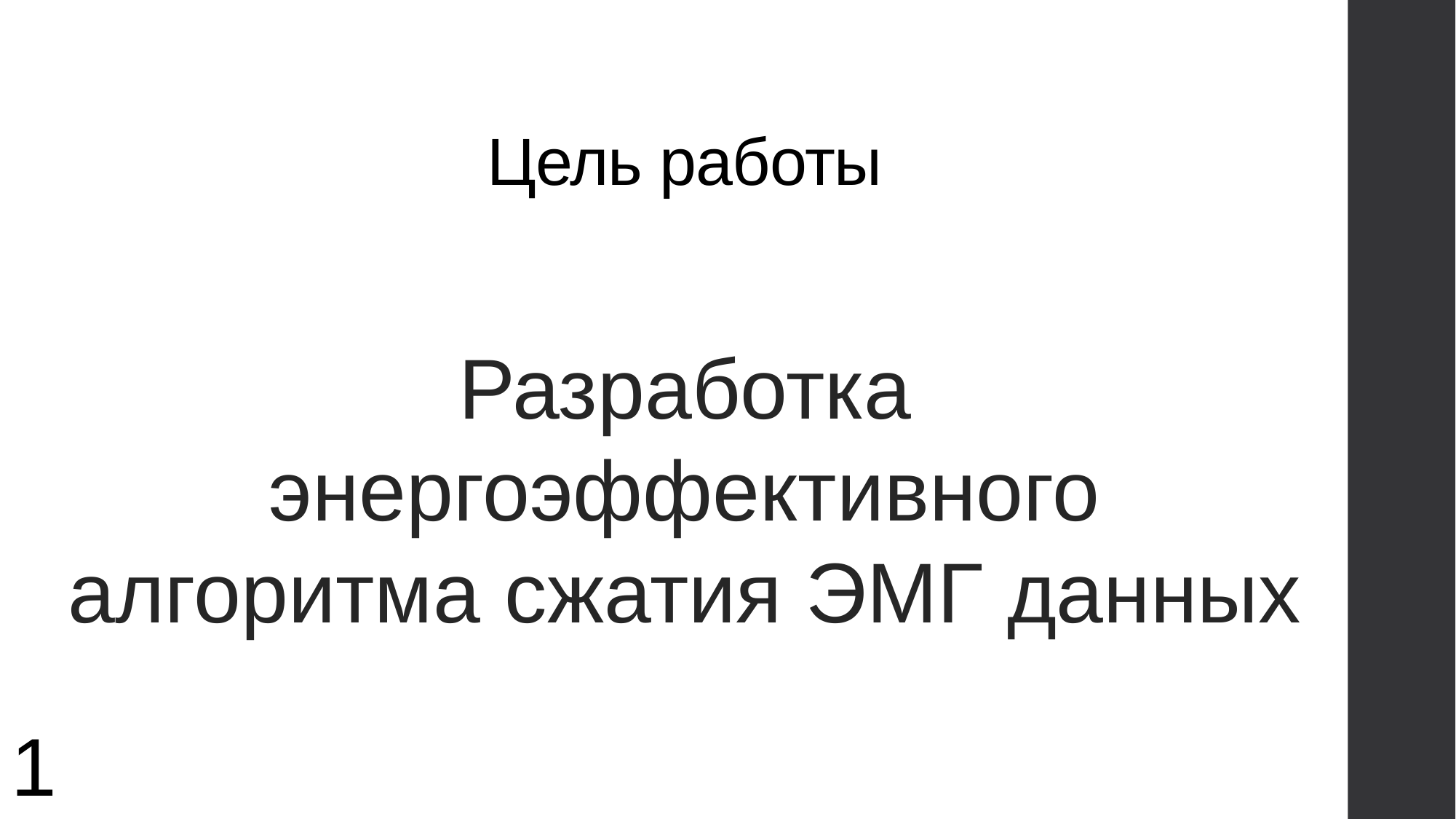

# Цель работы
Разработка энергоэффективного алгоритма сжатия ЭМГ данных
1